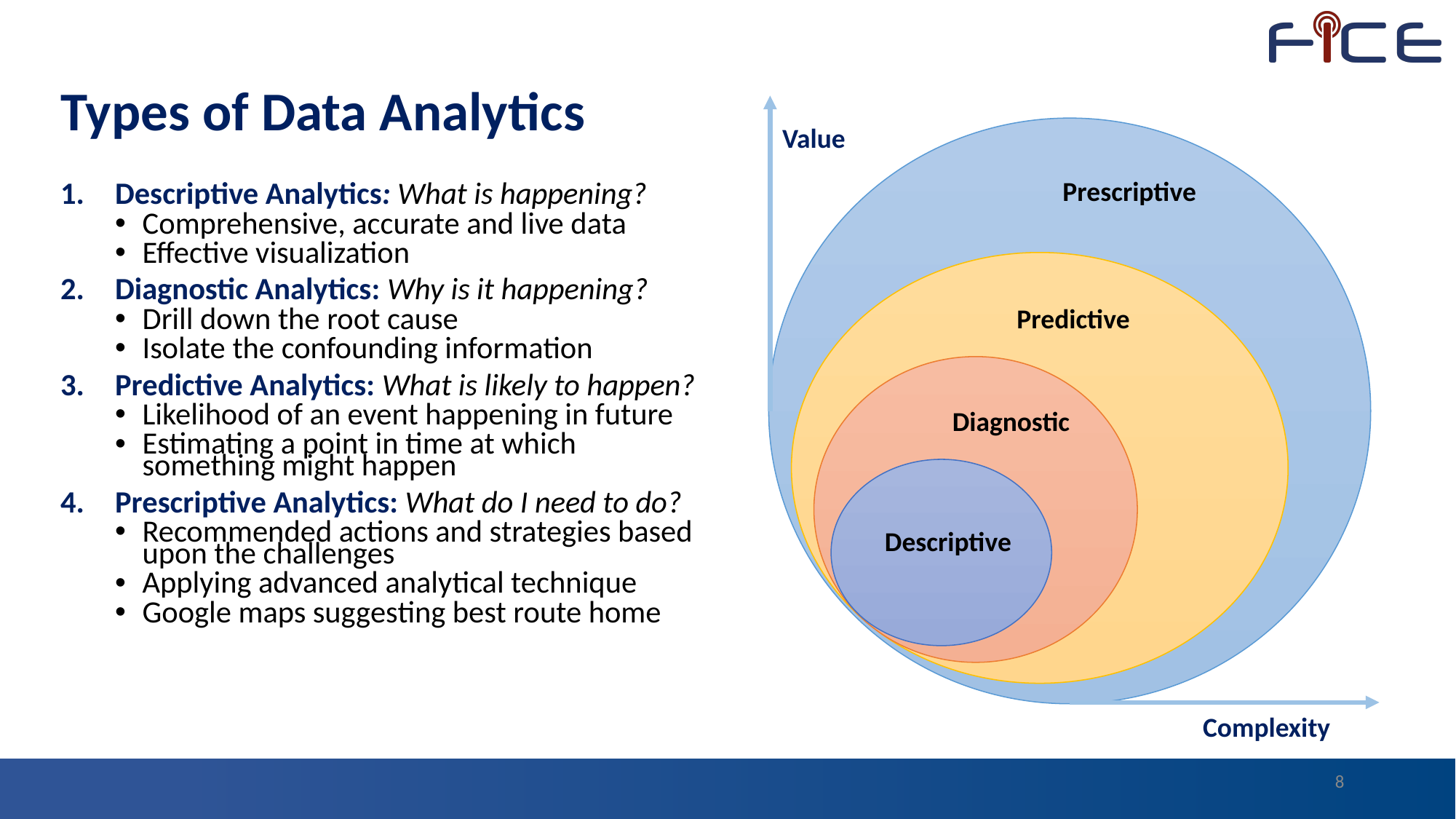

# Types of Data Analytics
Value

Prescriptive
Descriptive Analytics: What is happening?
Comprehensive, accurate and live data
Effective visualization
Diagnostic Analytics: Why is it happening?
Drill down the root cause
Isolate the confounding information
Predictive Analytics: What is likely to happen?
Likelihood of an event happening in future
Estimating a point in time at which something might happen
Prescriptive Analytics: What do I need to do?
Recommended actions and strategies based upon the challenges
Applying advanced analytical technique
Google maps suggesting best route home

Predictive

Diagnostic

Descriptive
Complexity
8